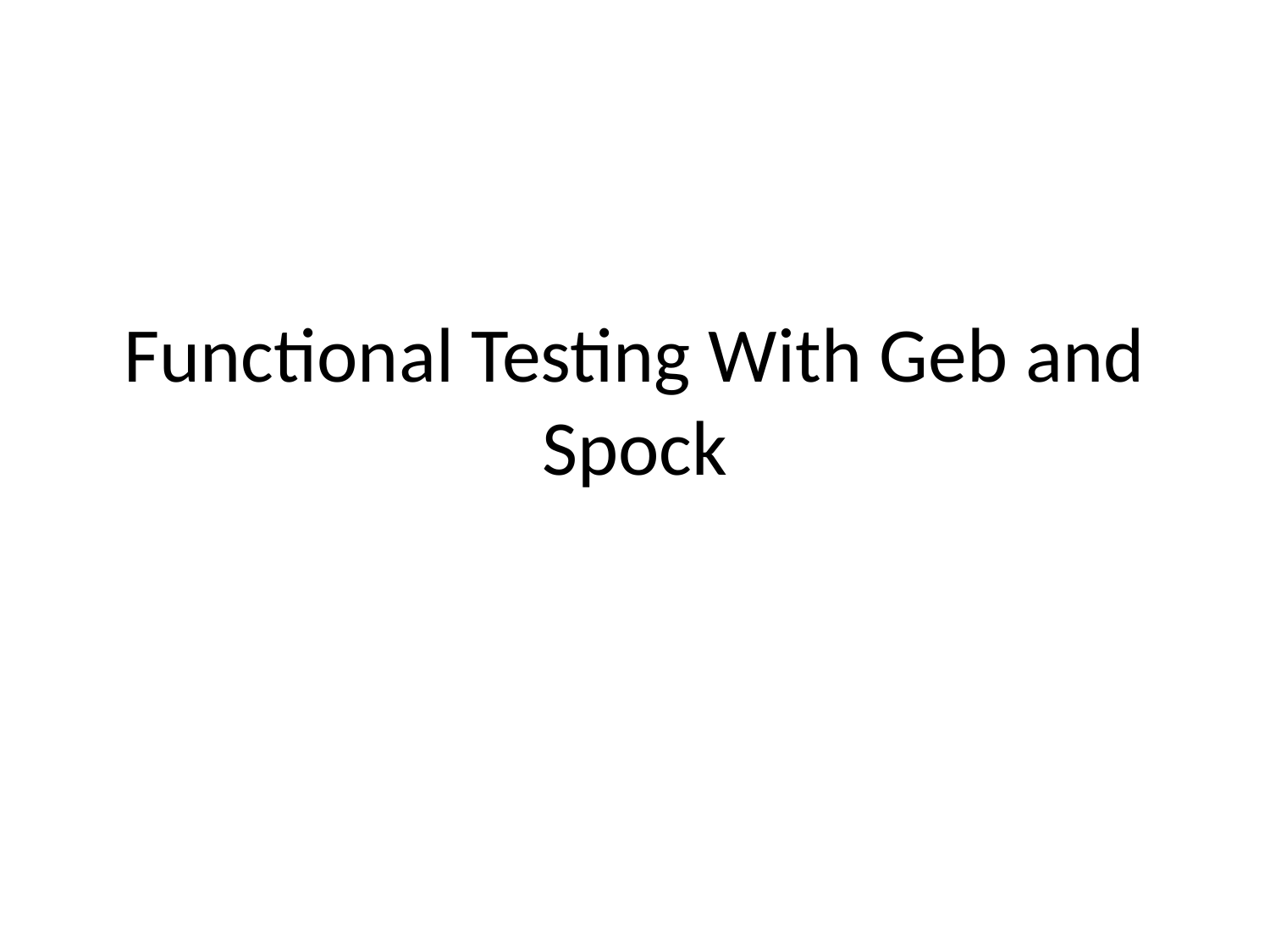

# Functional Testing With Geb and Spock